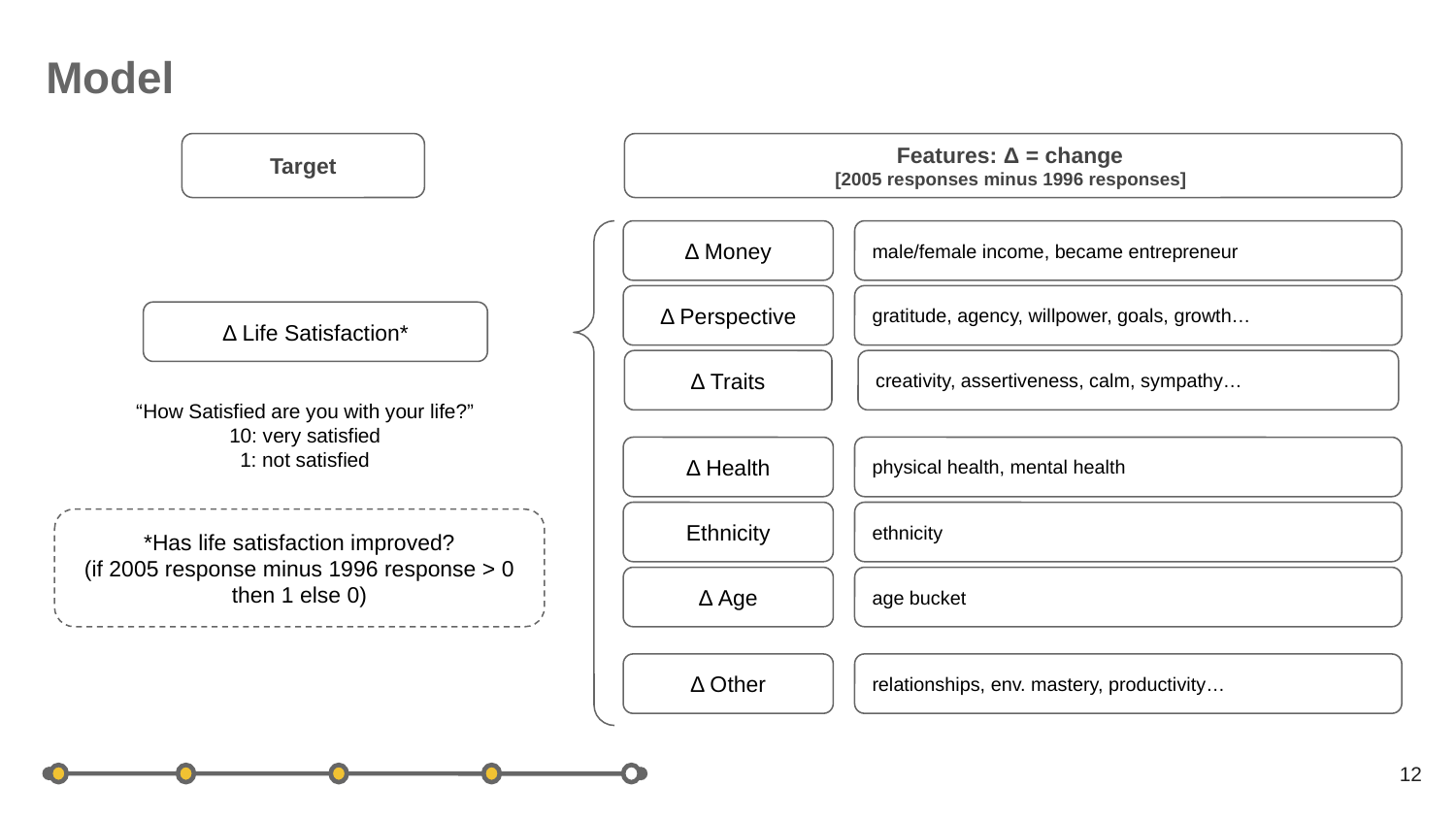

Model
Target
Features: Δ = change
[2005 responses minus 1996 responses]

Δ Money
male/female income, became entrepreneur
Δ Perspective
gratitude, agency, willpower, goals, growth…
Δ Life Satisfaction*
Δ Traits
creativity, assertiveness, calm, sympathy…
“How Satisfied are you with your life?”
10: very satisfied
1: not satisfied
Δ Health
physical health, mental health
Ethnicity
ethnicity
*Has life satisfaction improved?
(if 2005 response minus 1996 response > 0 then 1 else 0)
Δ Age
age bucket
Δ Other
relationships, env. mastery, productivity…
12